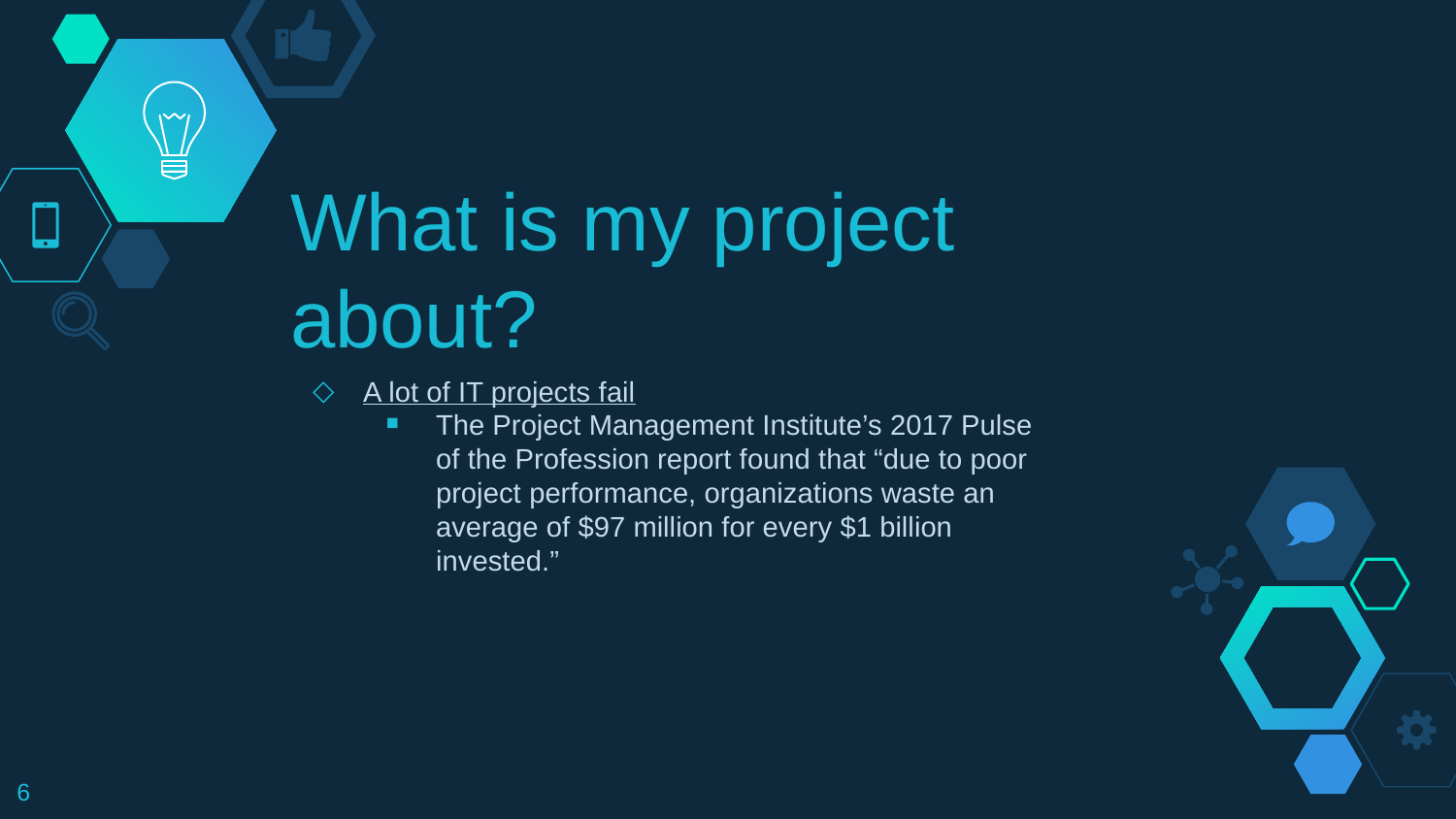

# What is my project about?
A lot of IT projects fail
The Project Management Institute’s 2017 Pulse of the Profession report found that “due to poor project performance, organizations waste an average of $97 million for every $1 billion invested.”

6